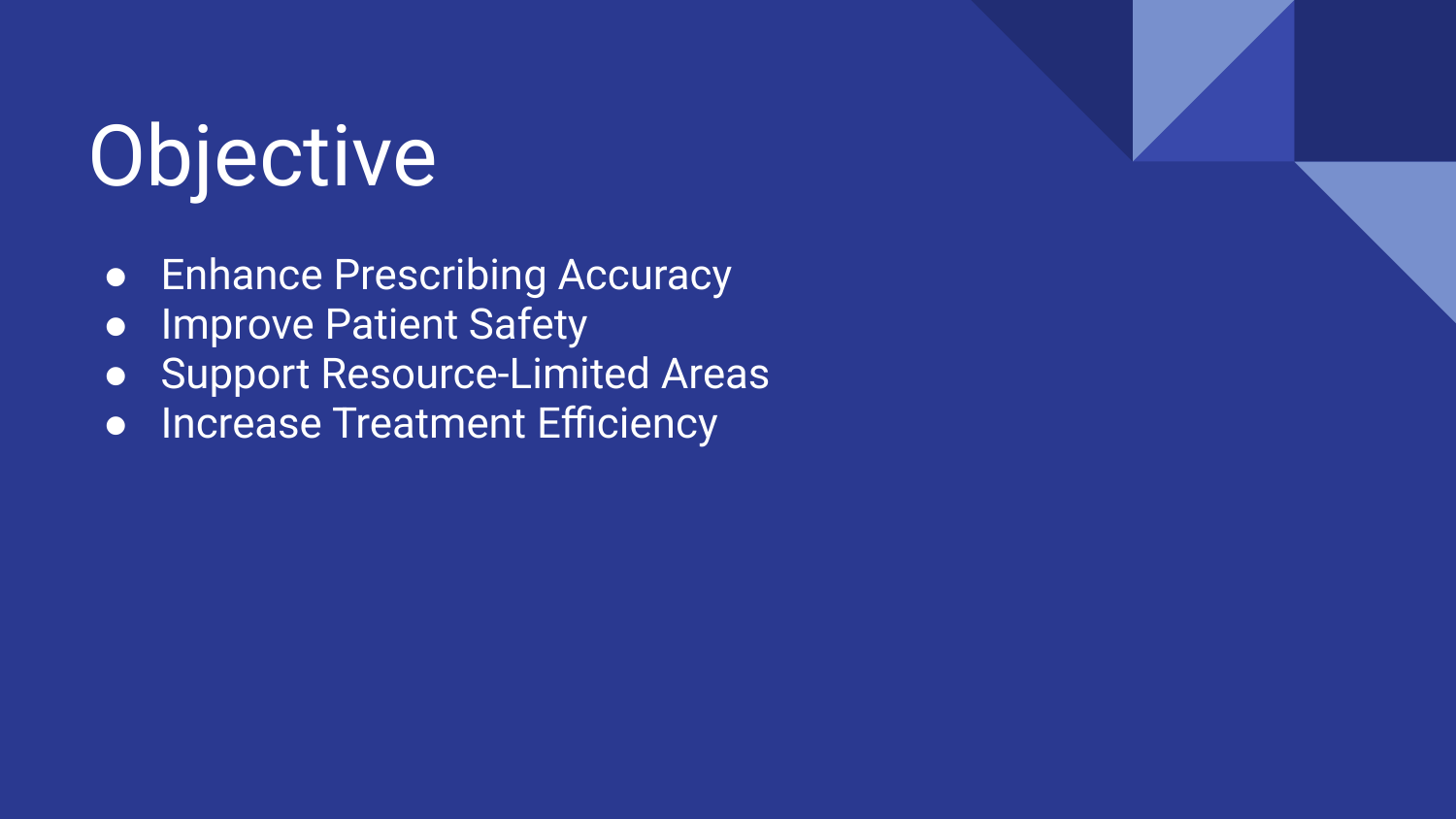

# Objective
Enhance Prescribing Accuracy
Improve Patient Safety
Support Resource-Limited Areas
Increase Treatment Efficiency